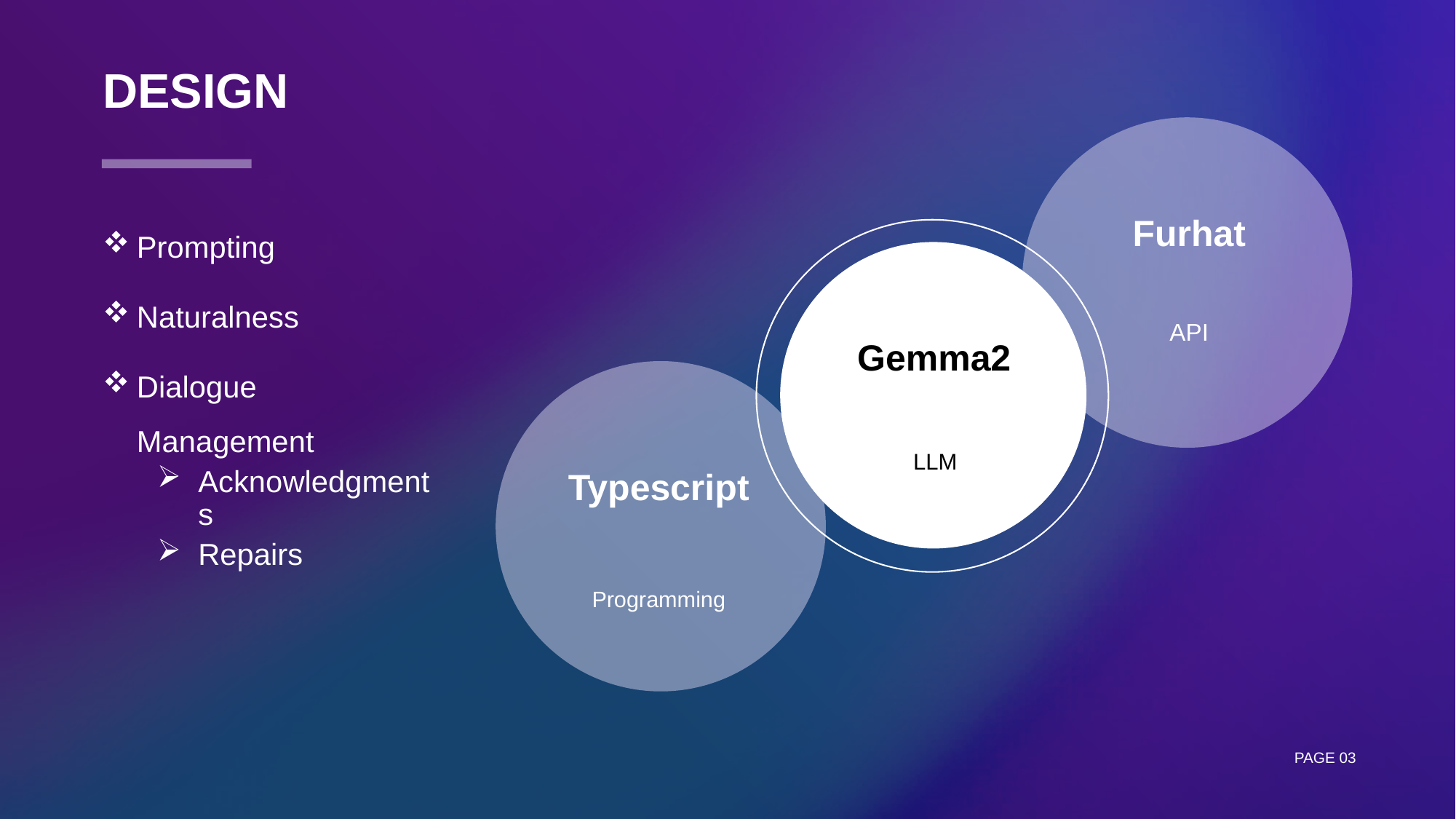

# Design
Prompting
Naturalness
Dialogue Management
Acknowledgments
Repairs

Furhat
API
Gemma2
LLM

Typescript
Programming
Page 03